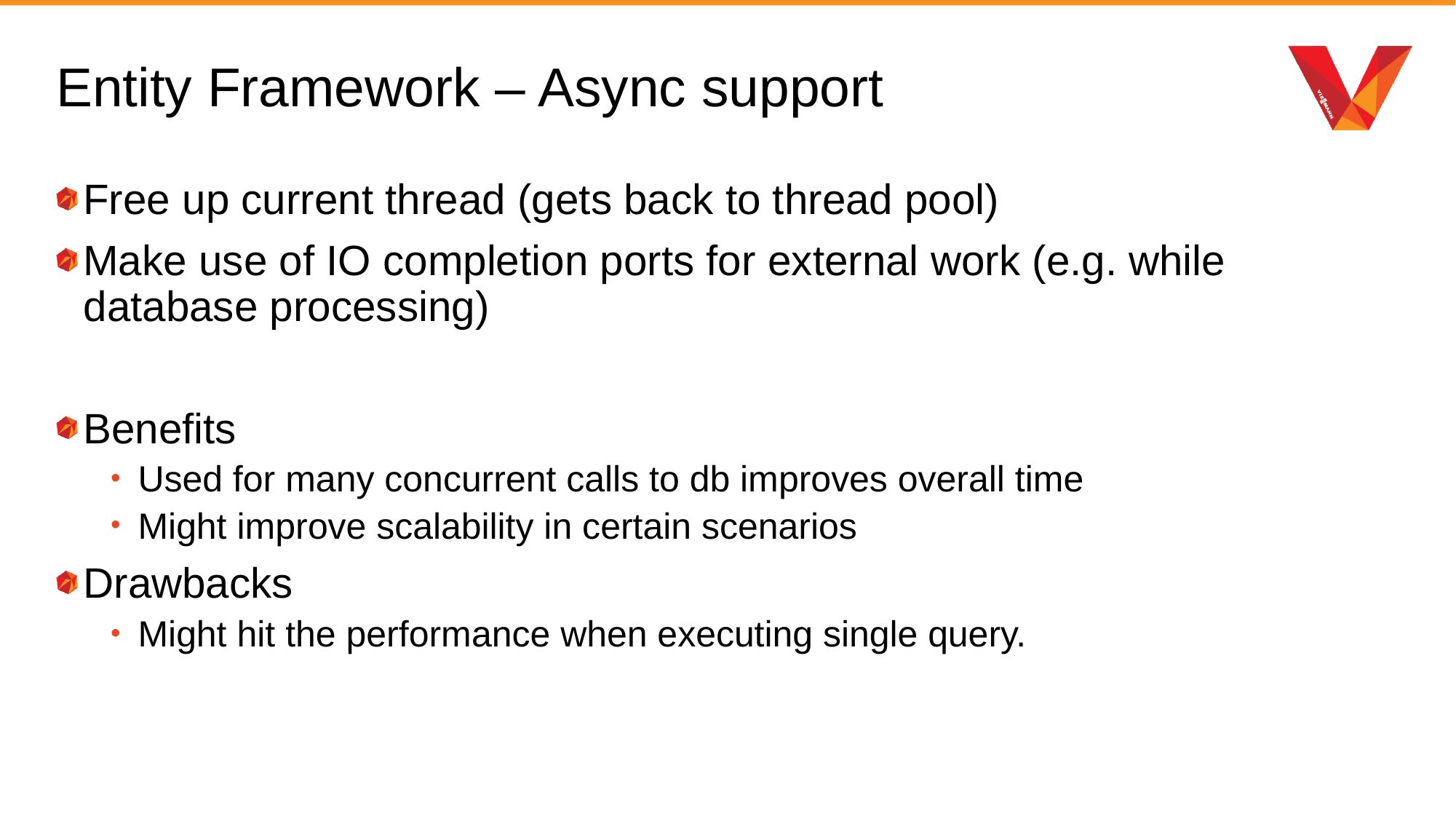

# Entity Framework – Async support
Free up current thread (gets back to thread pool)
Make use of IO completion ports for external work (e.g. while database processing)

Benefits
Used for many concurrent calls to db improves overall time
Might improve scalability in certain scenarios
Drawbacks
Might hit the performance when executing single query.